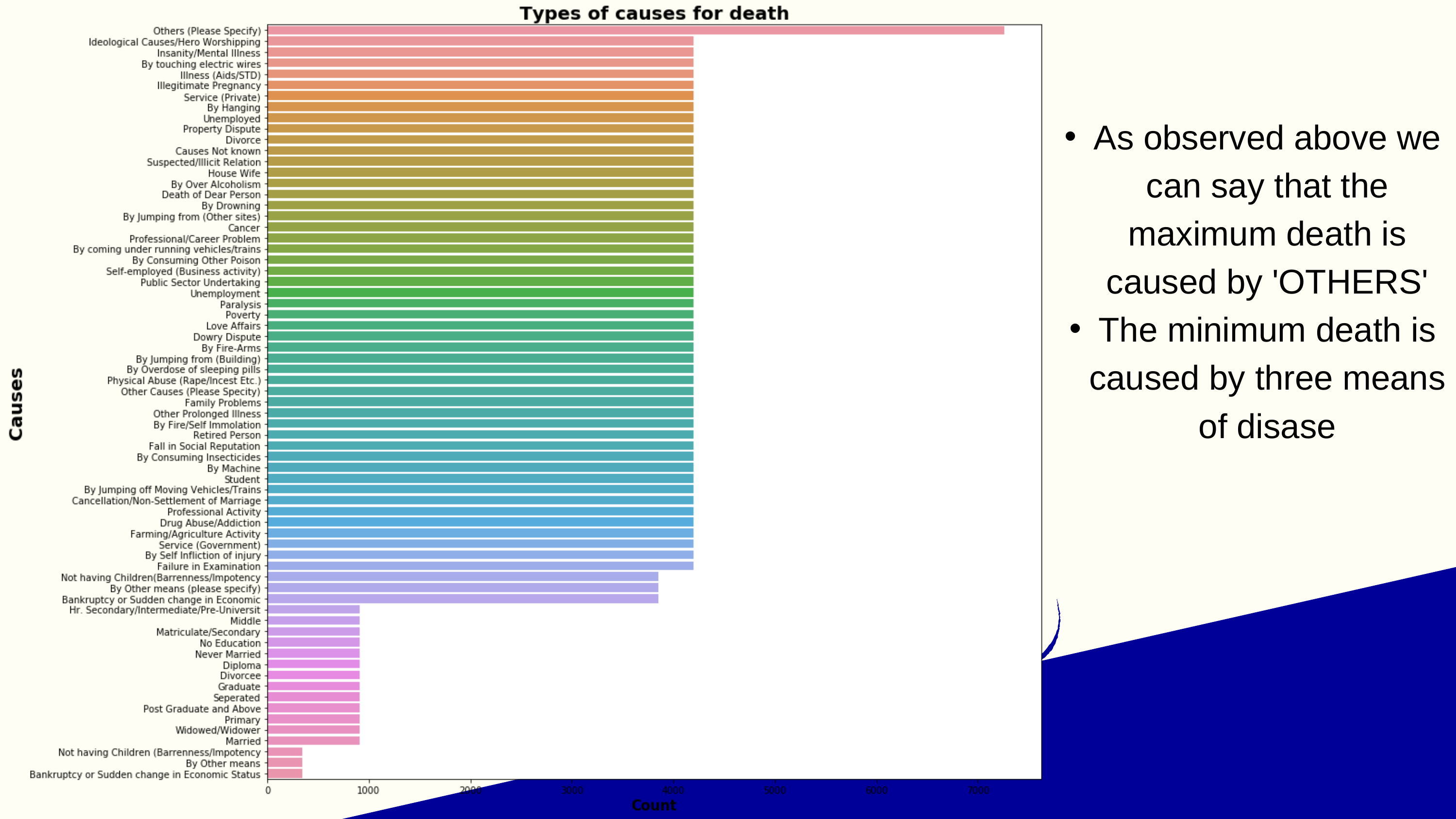

As observed above we can say that the maximum death is caused by 'OTHERS'
The minimum death is caused by three means of disase